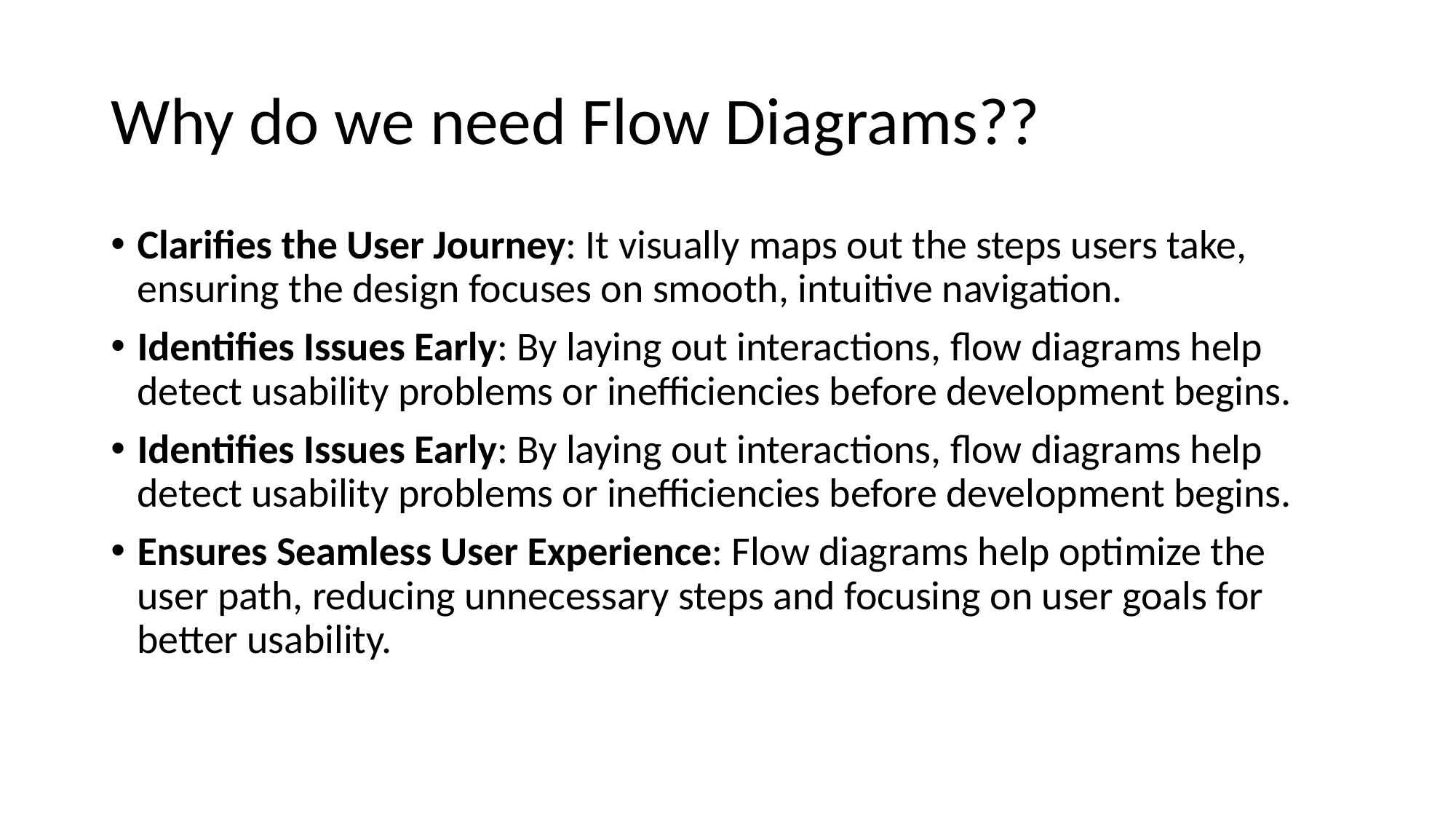

# Why do we need Flow Diagrams??
Clarifies the User Journey: It visually maps out the steps users take, ensuring the design focuses on smooth, intuitive navigation.
Identifies Issues Early: By laying out interactions, flow diagrams help detect usability problems or inefficiencies before development begins.
Identifies Issues Early: By laying out interactions, flow diagrams help detect usability problems or inefficiencies before development begins.
Ensures Seamless User Experience: Flow diagrams help optimize the user path, reducing unnecessary steps and focusing on user goals for better usability.